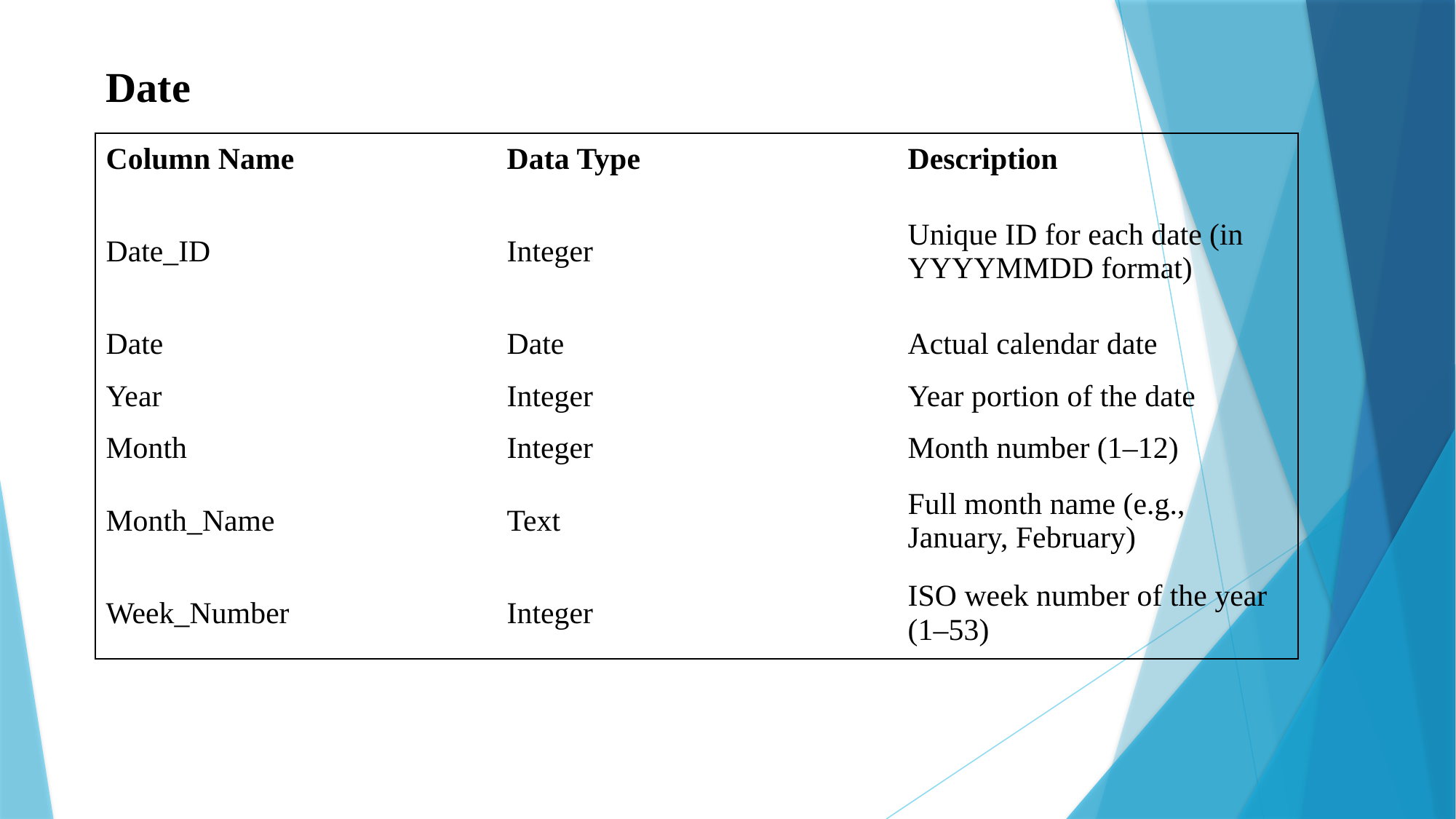

Date
| Column Name | Data Type | Description |
| --- | --- | --- |
| Date\_ID | Integer | Unique ID for each date (in YYYYMMDD format) |
| Date | Date | Actual calendar date |
| Year | Integer | Year portion of the date |
| Month | Integer | Month number (1–12) |
| Month\_Name | Text | Full month name (e.g., January, February) |
| Week\_Number | Integer | ISO week number of the year (1–53) |